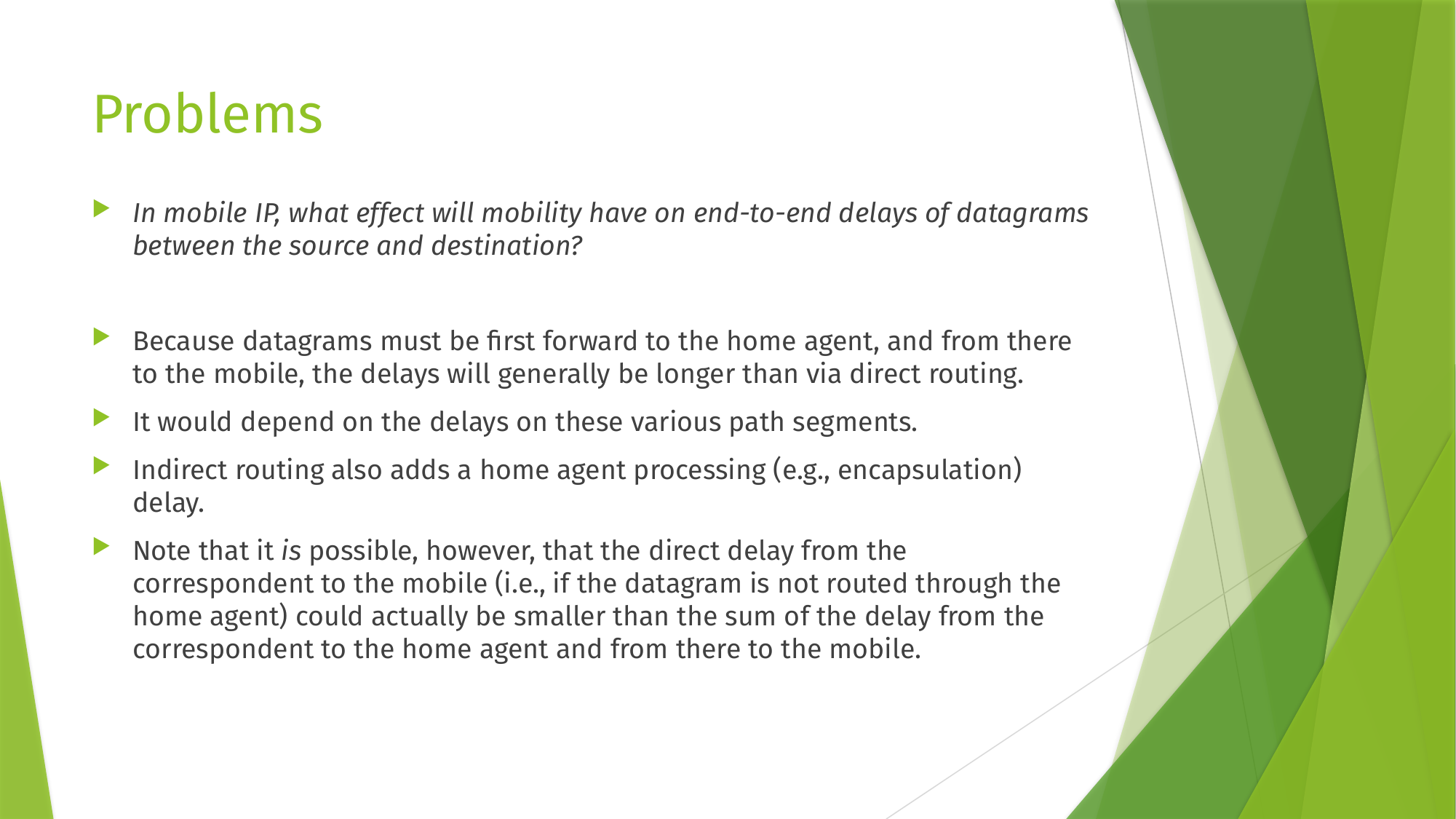

# Problems
In mobile IP, what effect will mobility have on end-to-end delays of datagrams between the source and destination?

Because datagrams must be first forward to the home agent, and from there to the mobile, the delays will generally be longer than via direct routing.
It would depend on the delays on these various path segments.
Indirect routing also adds a home agent processing (e.g., encapsulation) delay.
Note that it is possible, however, that the direct delay from the correspondent to the mobile (i.e., if the datagram is not routed through the home agent) could actually be smaller than the sum of the delay from the correspondent to the home agent and from there to the mobile.